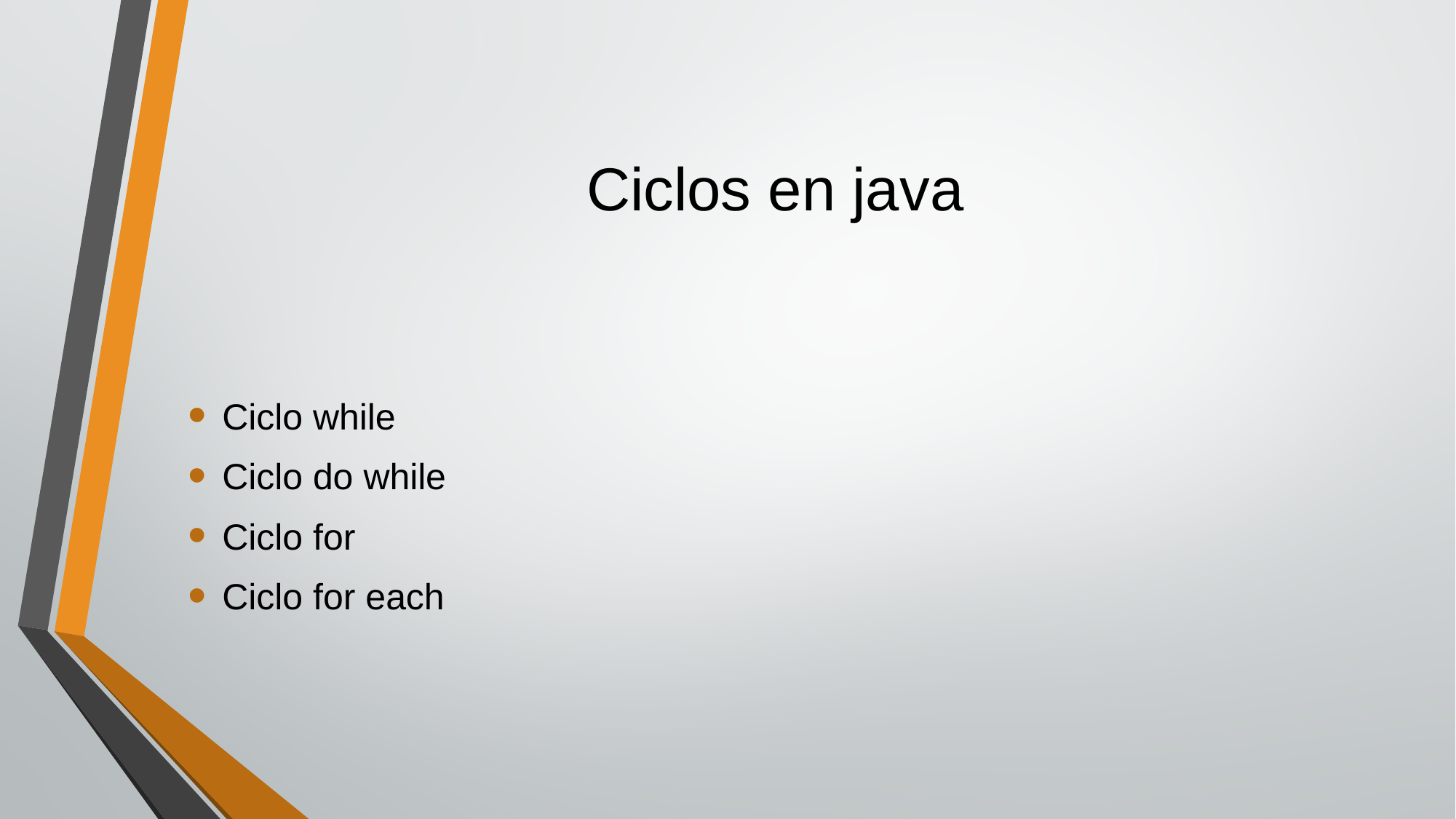

# Ciclos en java
Ciclo while
Ciclo do while
Ciclo for
Ciclo for each